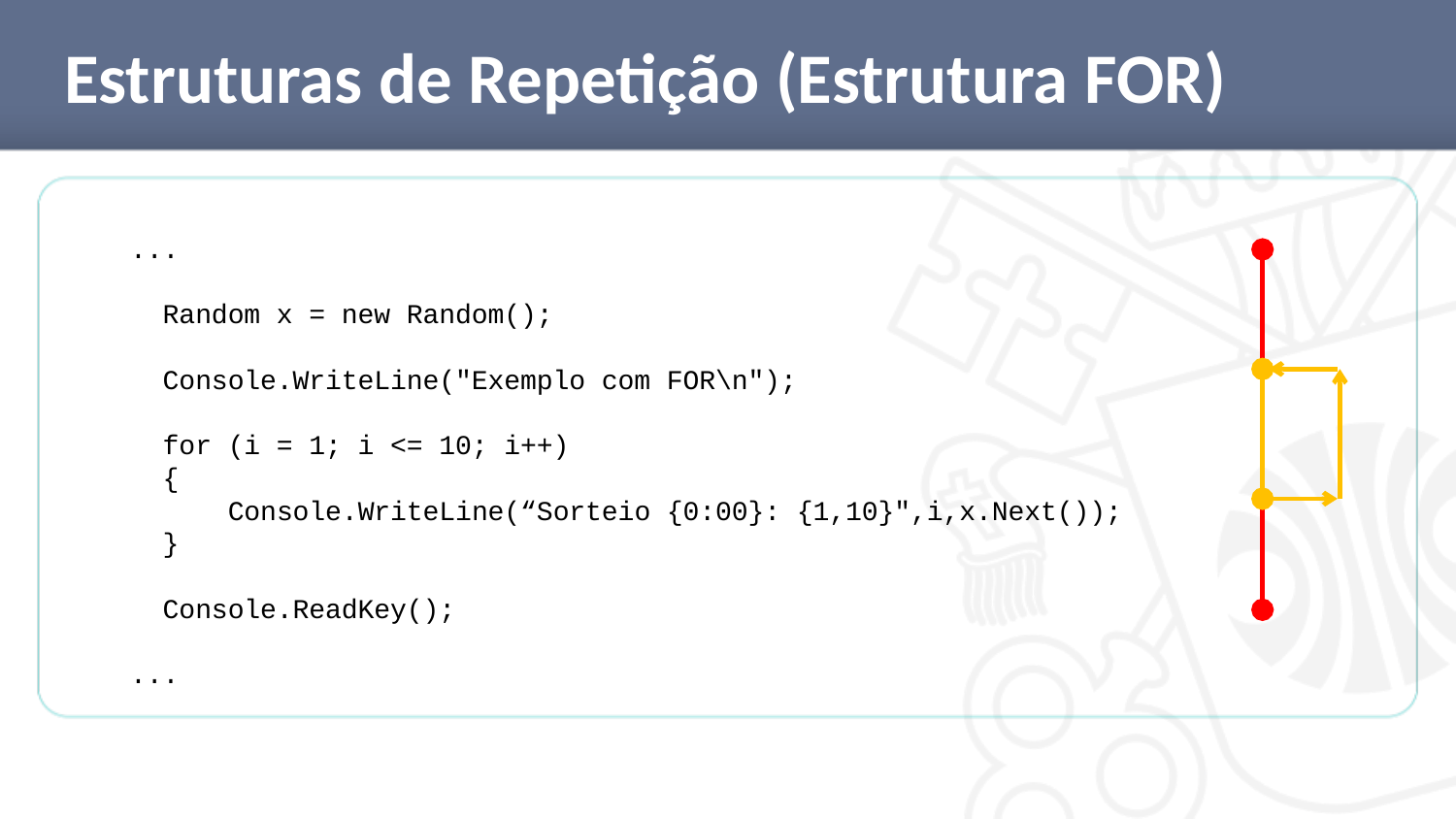

# Estruturas de Repetição (Estrutura FOR)
...

  Random x = new Random();

  Console.WriteLine("Exemplo com FOR\n");

  for (i = 1; i <= 10; i++)
  {
      Console.WriteLine(“Sorteio {0:00}: {1,10}",i,x.Next());
  }

  Console.ReadKey();

...